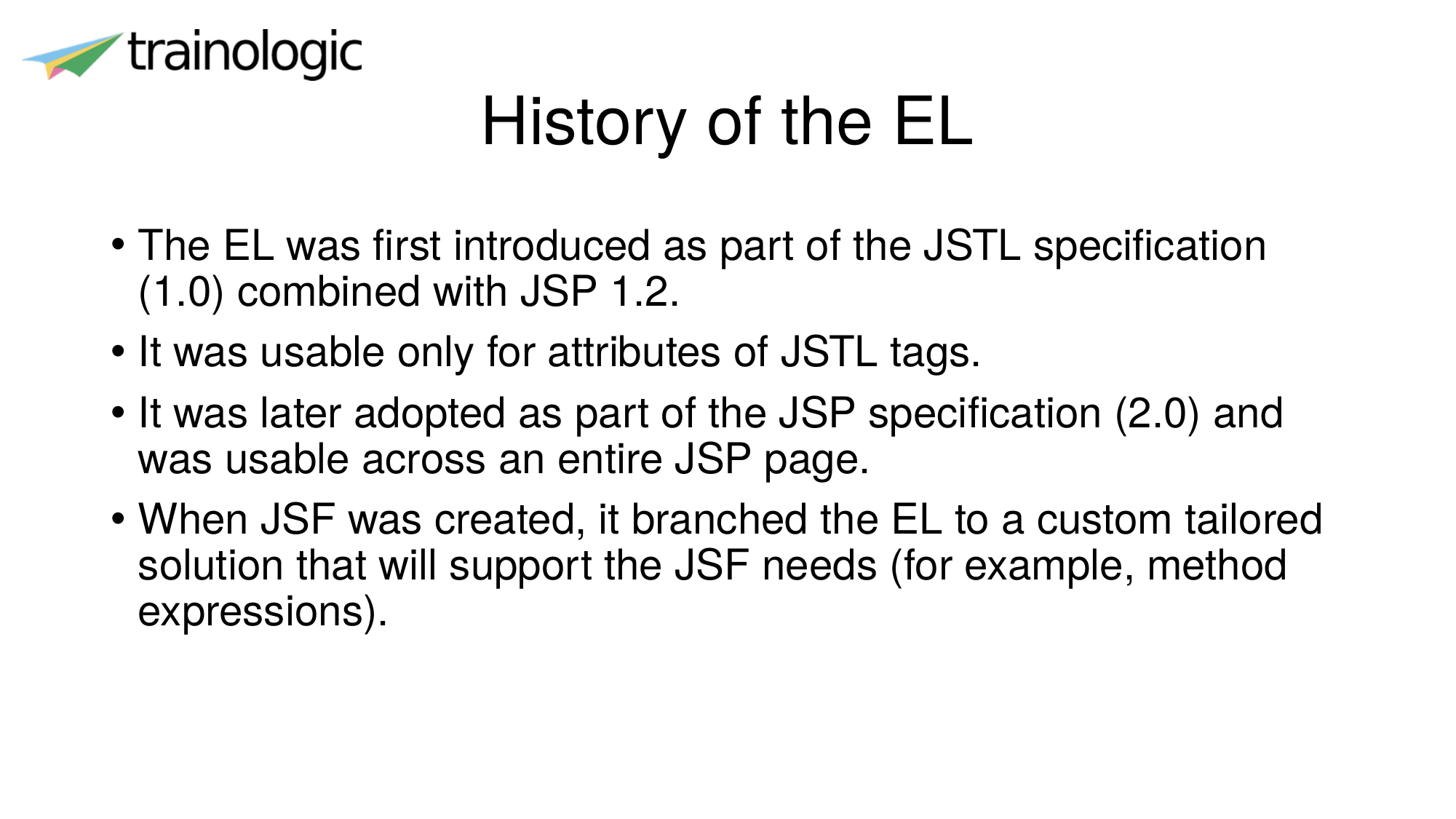

# History of the EL
The EL was first introduced as part of the JSTL specification (1.0) combined with JSP 1.2.
It was usable only for attributes of JSTL tags.
It was later adopted as part of the JSP specification (2.0) and was usable across an entire JSP page.
When JSF was created, it branched the EL to a custom tailored solution that will support the JSF needs (for example, method expressions).